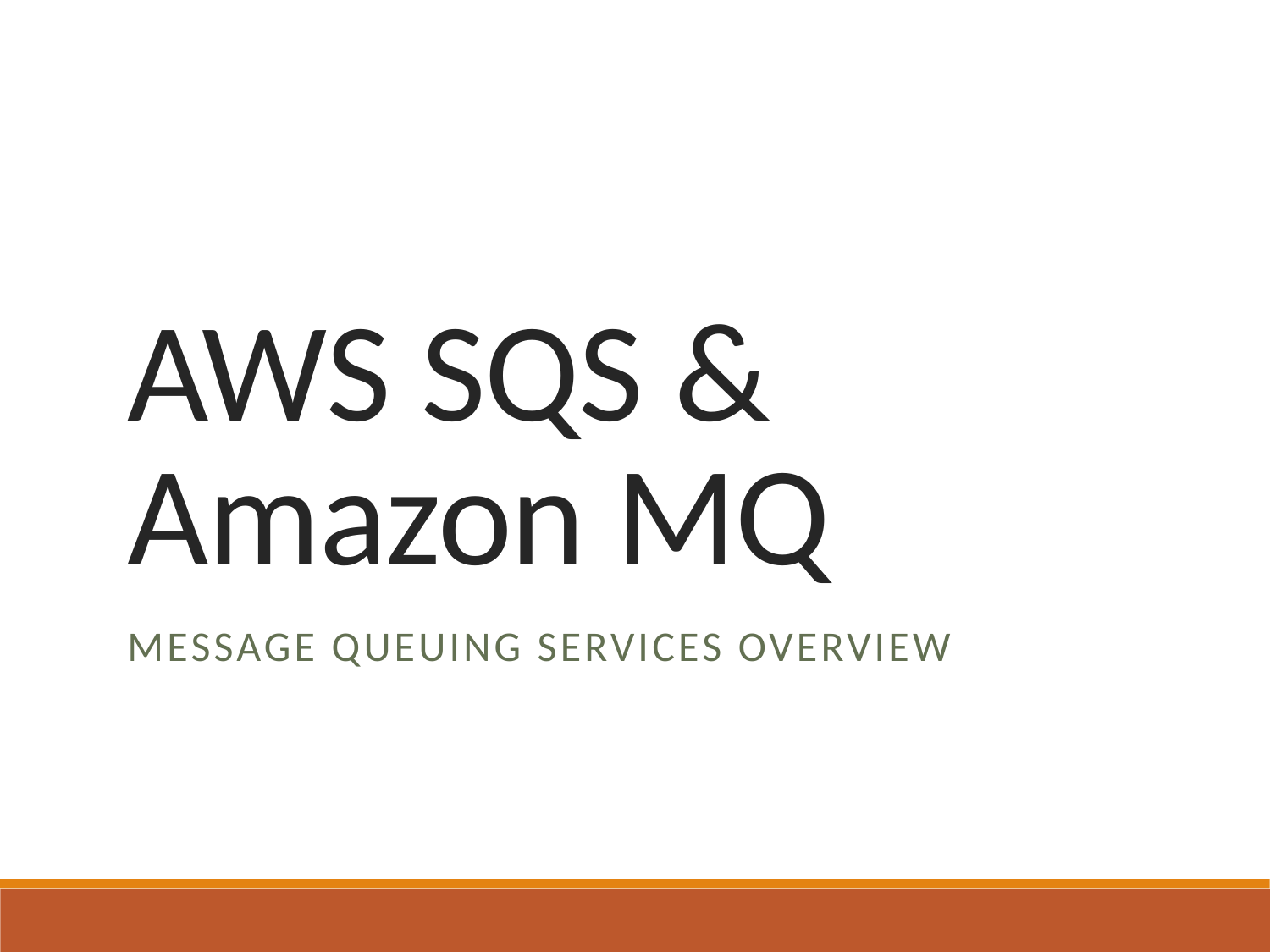

# AWS SQS & Amazon MQ
Message Queuing Services Overview